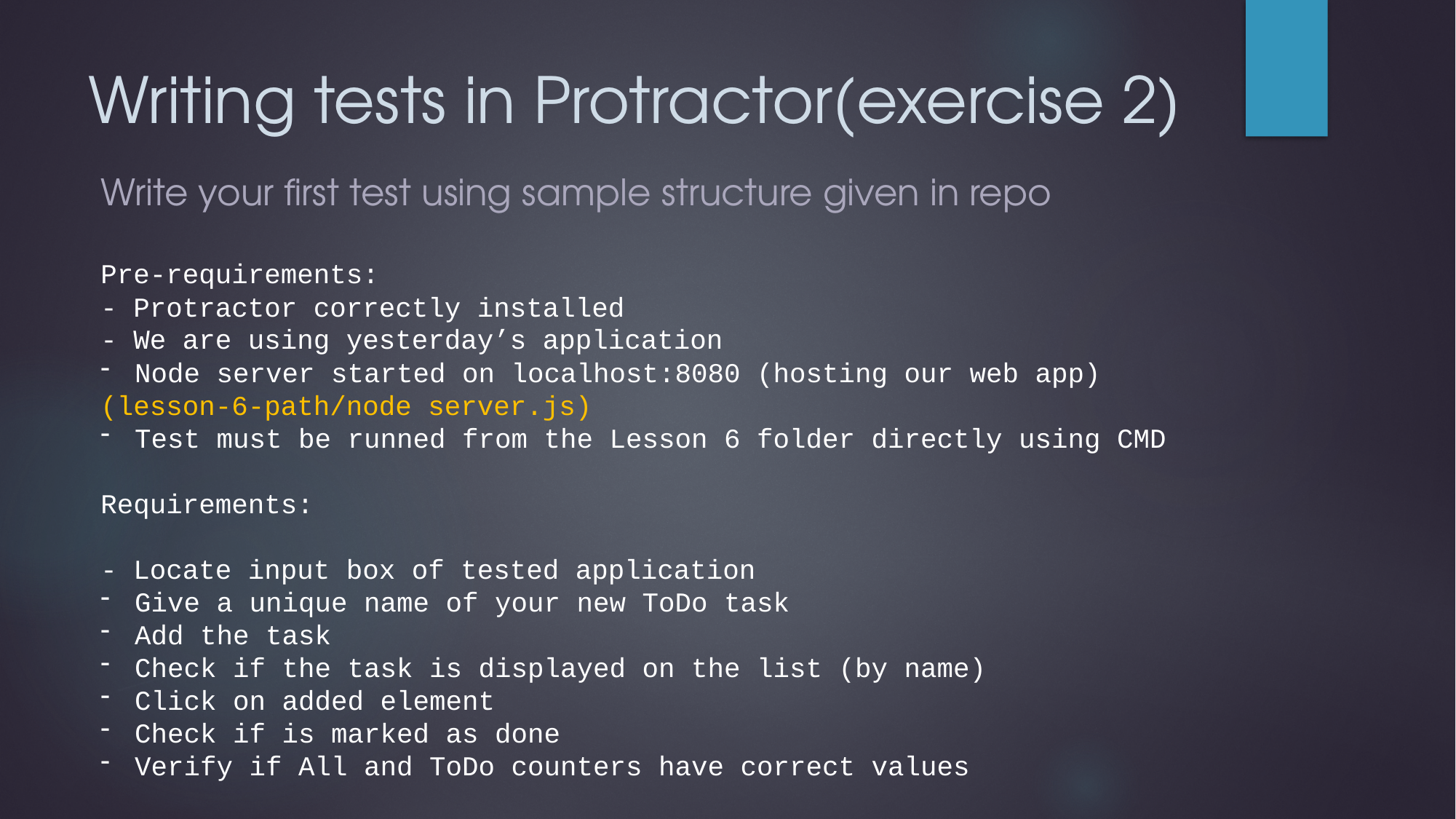

# Writing tests in Protractor(exercise 2)
Write your first test using sample structure given in repo
Pre-requirements:
- Protractor correctly installed
- We are using yesterday’s application
Node server started on localhost:8080 (hosting our web app)
(lesson-6-path/node server.js)
Test must be runned from the Lesson 6 folder directly using CMD

Requirements:

- Locate input box of tested application
Give a unique name of your new ToDo task
Add the task
Check if the task is displayed on the list (by name)
Click on added element
Check if is marked as done
Verify if All and ToDo counters have correct values